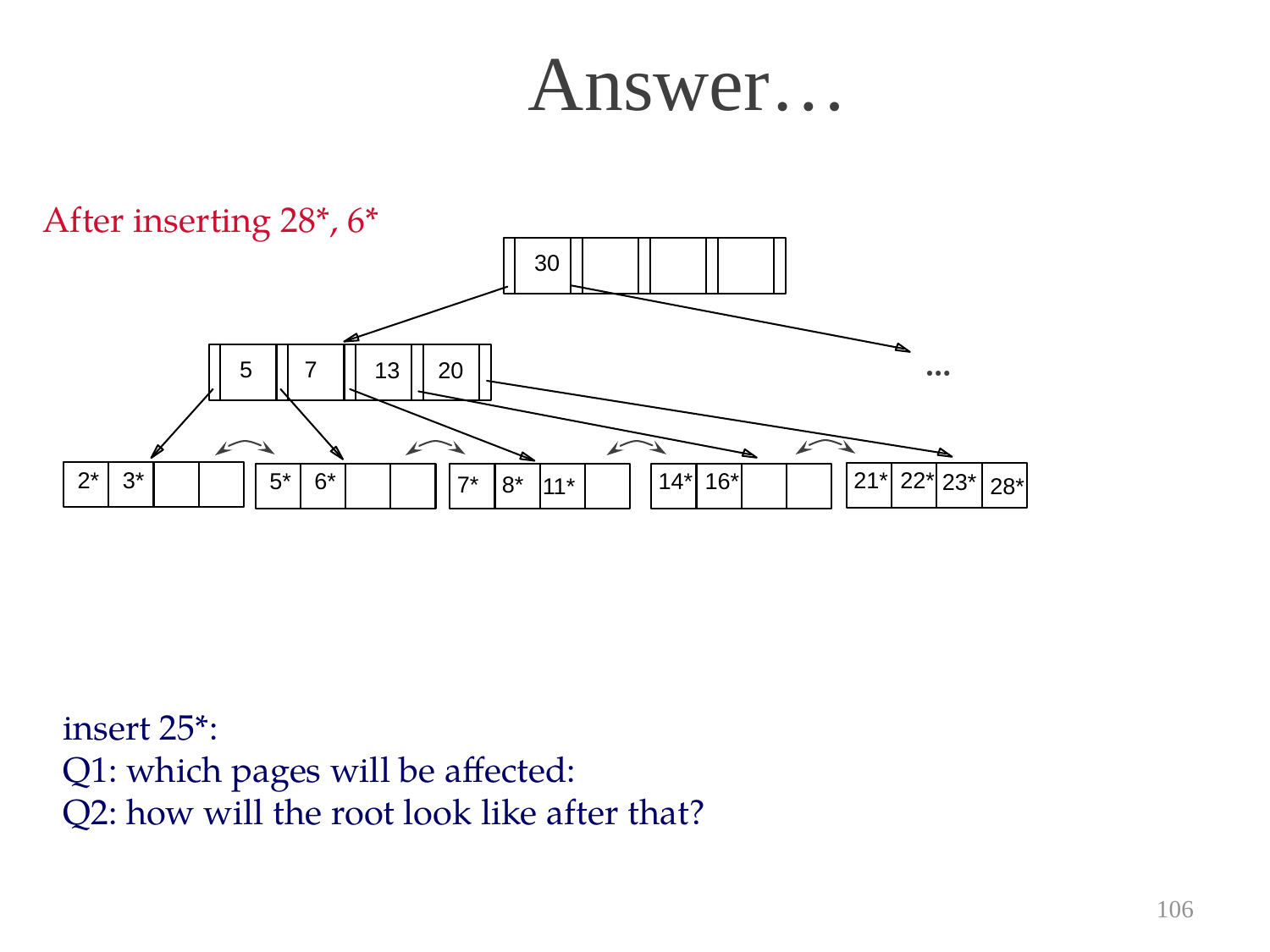

# Answer…
After inserting 28*, 6*

30

5
7
13
20
…

21*
22*
2*
3*
14*
16*
5*
6*
23*

7*
8*

11*
28*
insert 25*:
Q1: which pages will be affected:
Q2: how will the root look like after that?

106